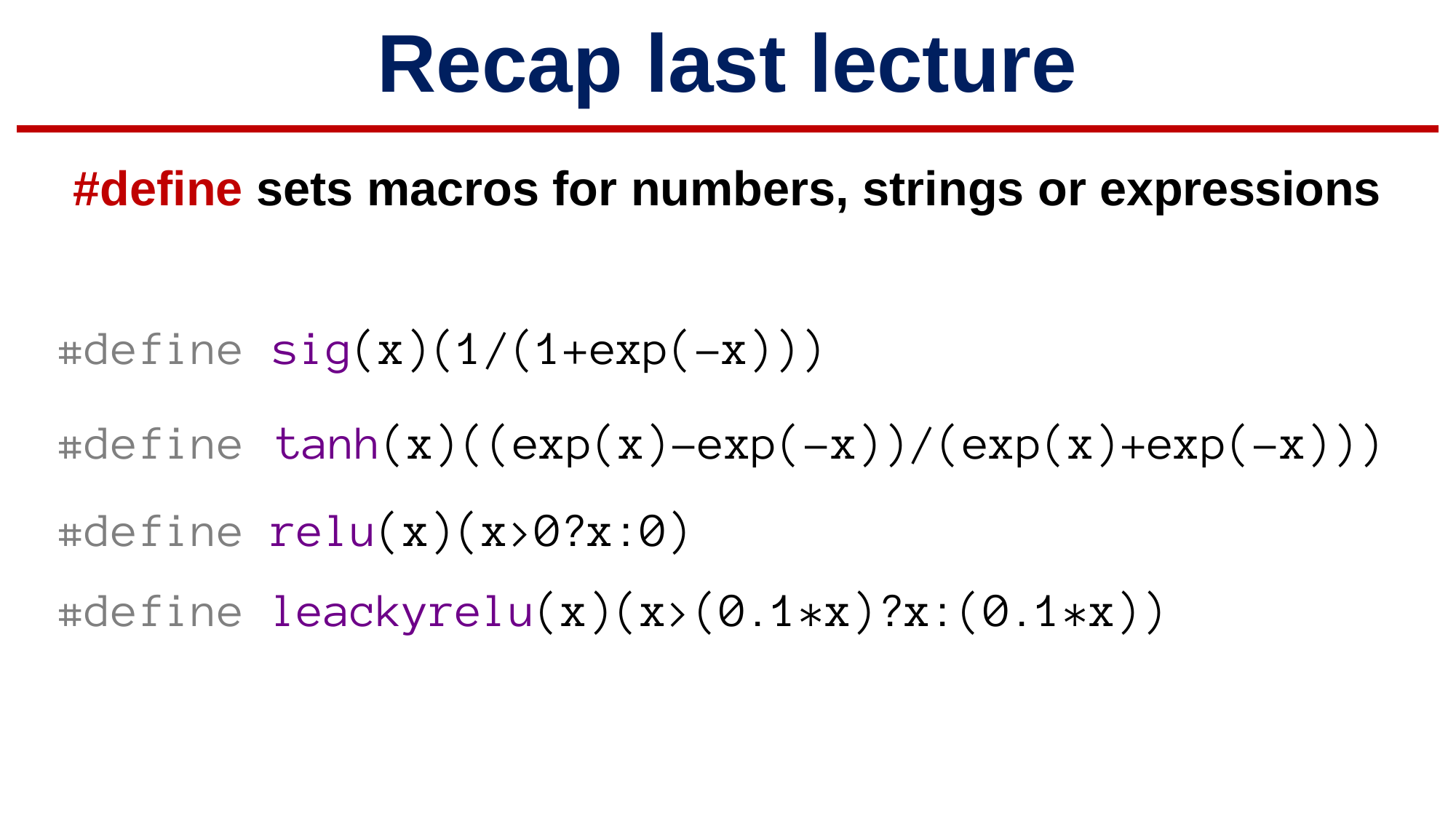

# Recap last lecture
#define sets macros for numbers, strings or expressions

#define sig(x)(1/(1+exp(-x)))
#define tanh(x)((exp(x)-exp(-x))/(exp(x)+exp(-x))) #define relu(x)(x>0?x:0)
#define leackyrelu(x)(x>(0.1*x)?x:(0.1*x))